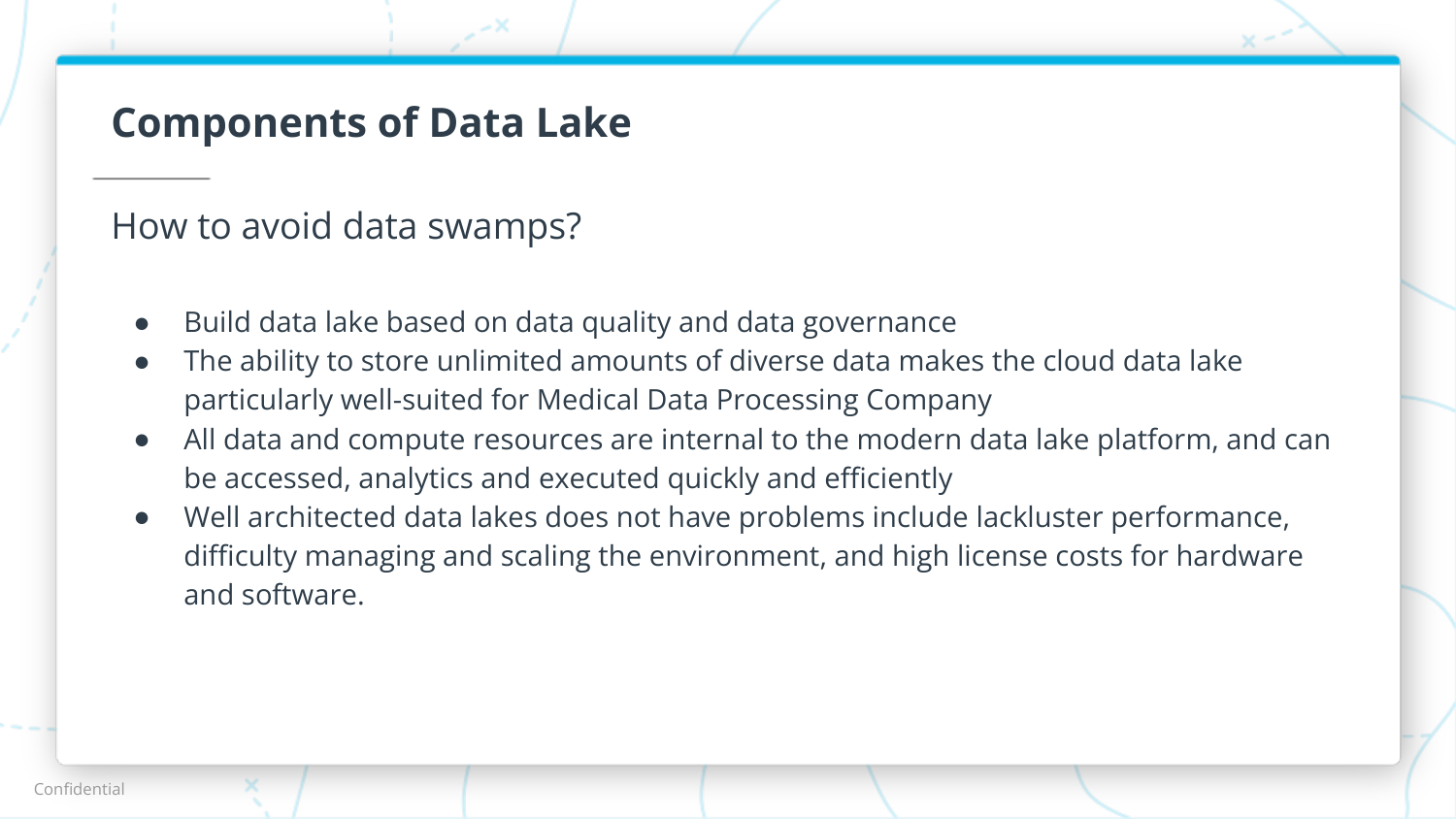

# Components of Data Lake
How to avoid data swamps?
Build data lake based on data quality and data governance
The ability to store unlimited amounts of diverse data makes the cloud data lake particularly well-suited for Medical Data Processing Company
All data and compute resources are internal to the modern data lake platform, and can be accessed, analytics and executed quickly and efficiently
Well architected data lakes does not have problems include lackluster performance, difficulty managing and scaling the environment, and high license costs for hardware and software.